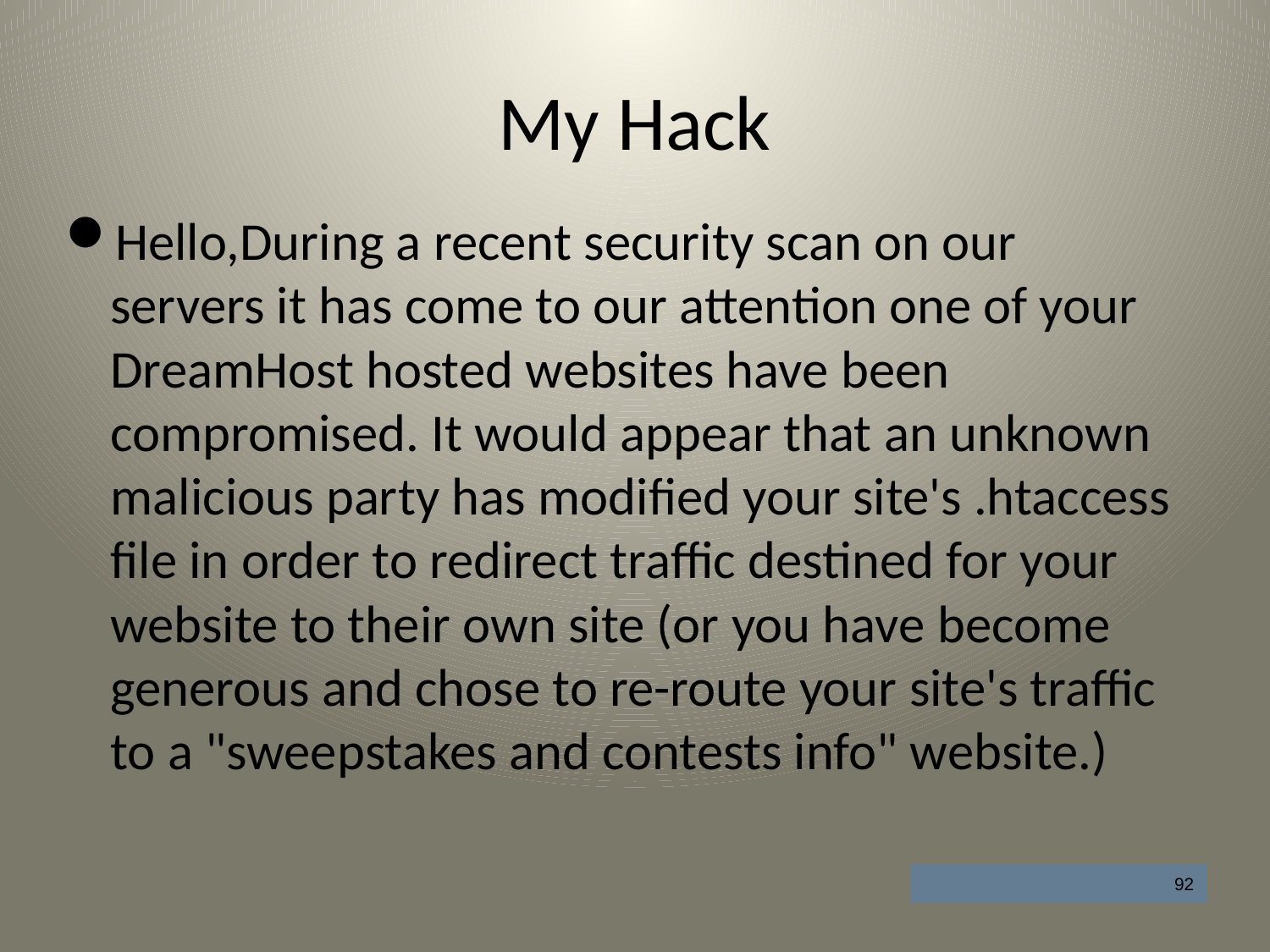

# My Hack
Hello,During a recent security scan on our servers it has come to our attention one of your DreamHost hosted websites have been compromised. It would appear that an unknown malicious party has modified your site's .htaccess file in order to redirect traffic destined for your website to their own site (or you have become generous and chose to re-route your site's traffic to a "sweepstakes and contests info" website.)
92